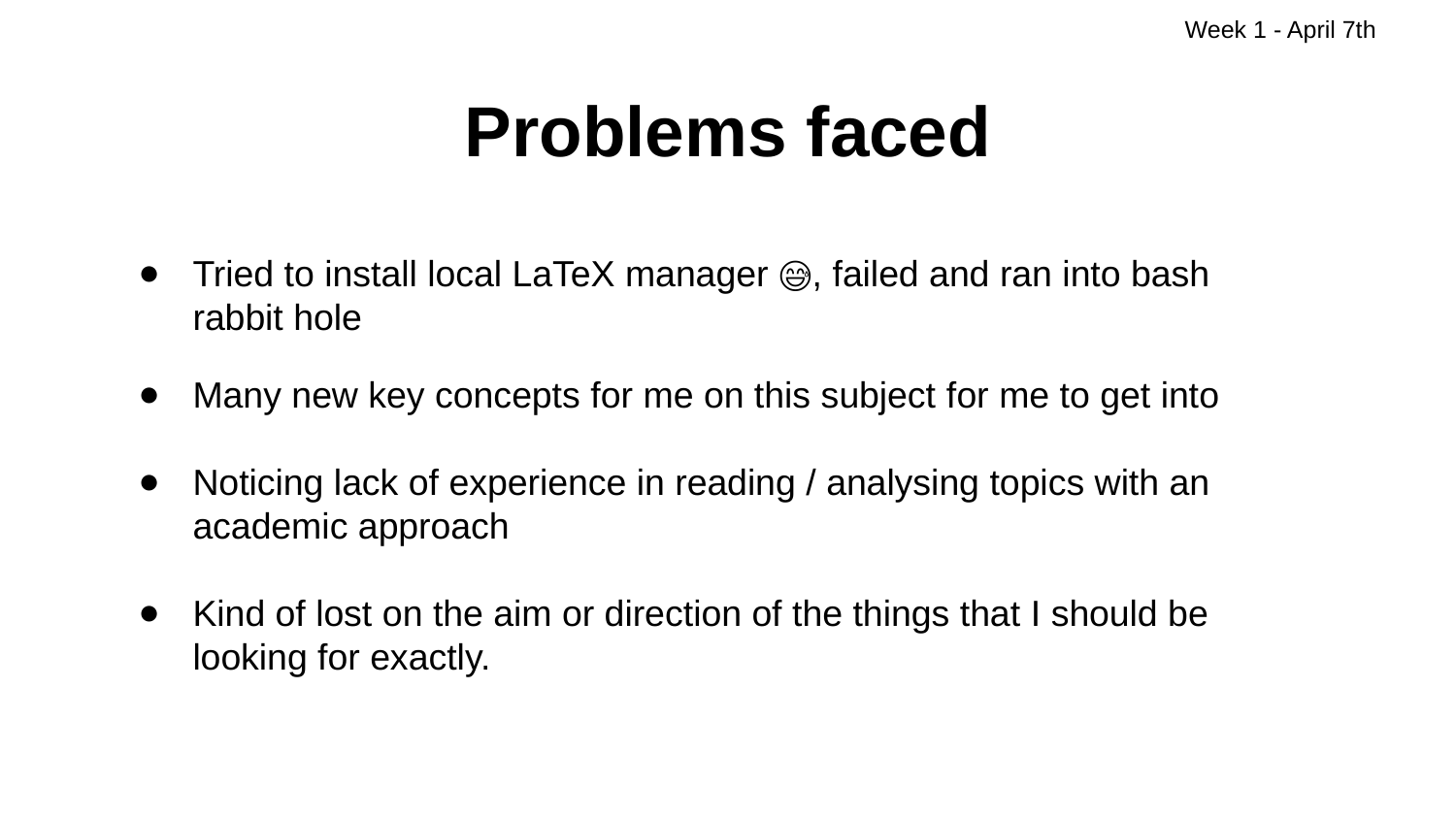

Week 1 - April 7th
# Problems faced
Tried to install local LaTeX manager 😅, failed and ran into bash rabbit hole

Many new key concepts for me on this subject for me to get into

Noticing lack of experience in reading / analysing topics with an academic approach

Kind of lost on the aim or direction of the things that I should be looking for exactly.